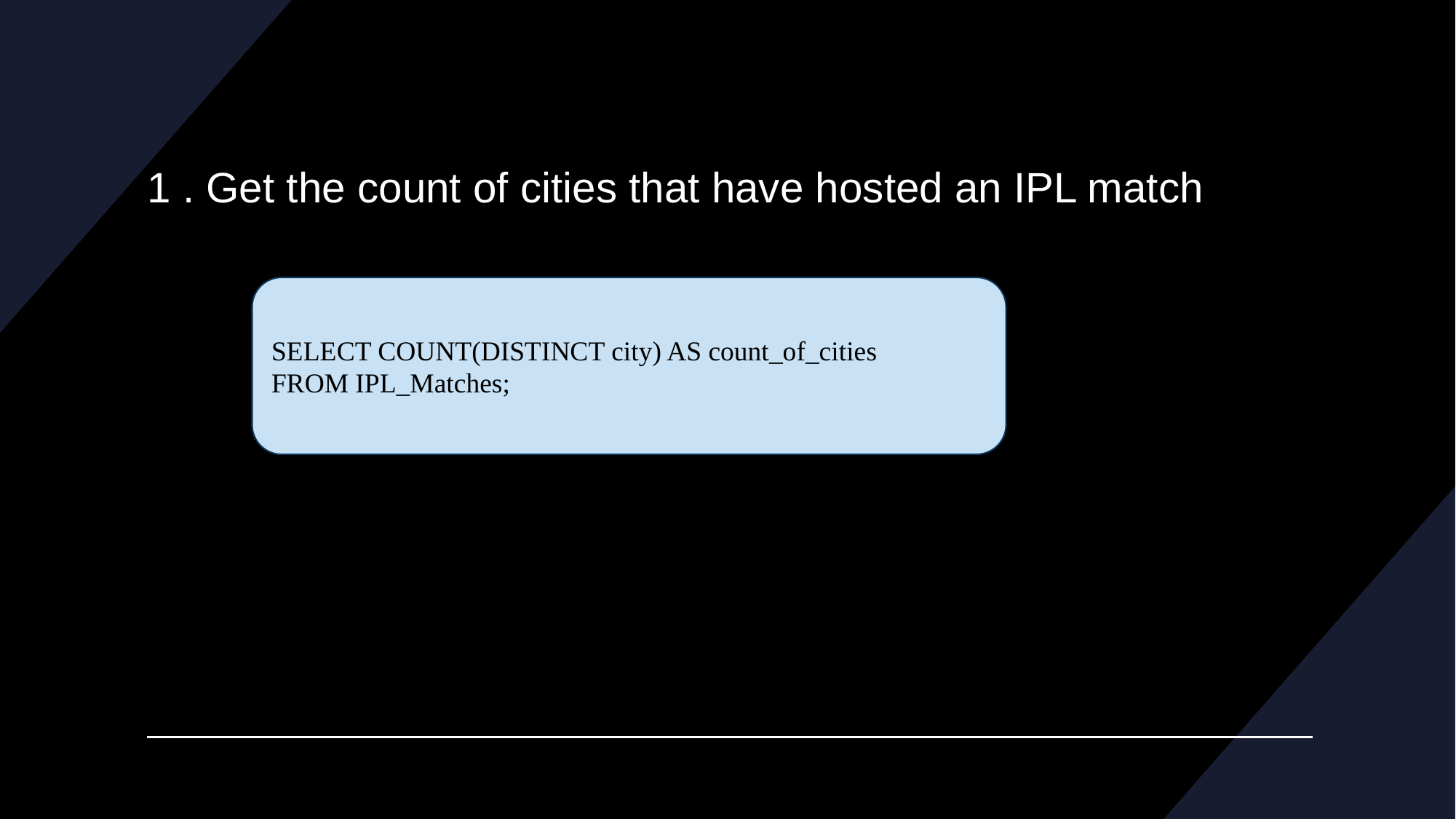

# 1 . Get the count of cities that have hosted an IPL match
SELECT COUNT(DISTINCT city) AS count_of_cities
FROM IPL_Matches;